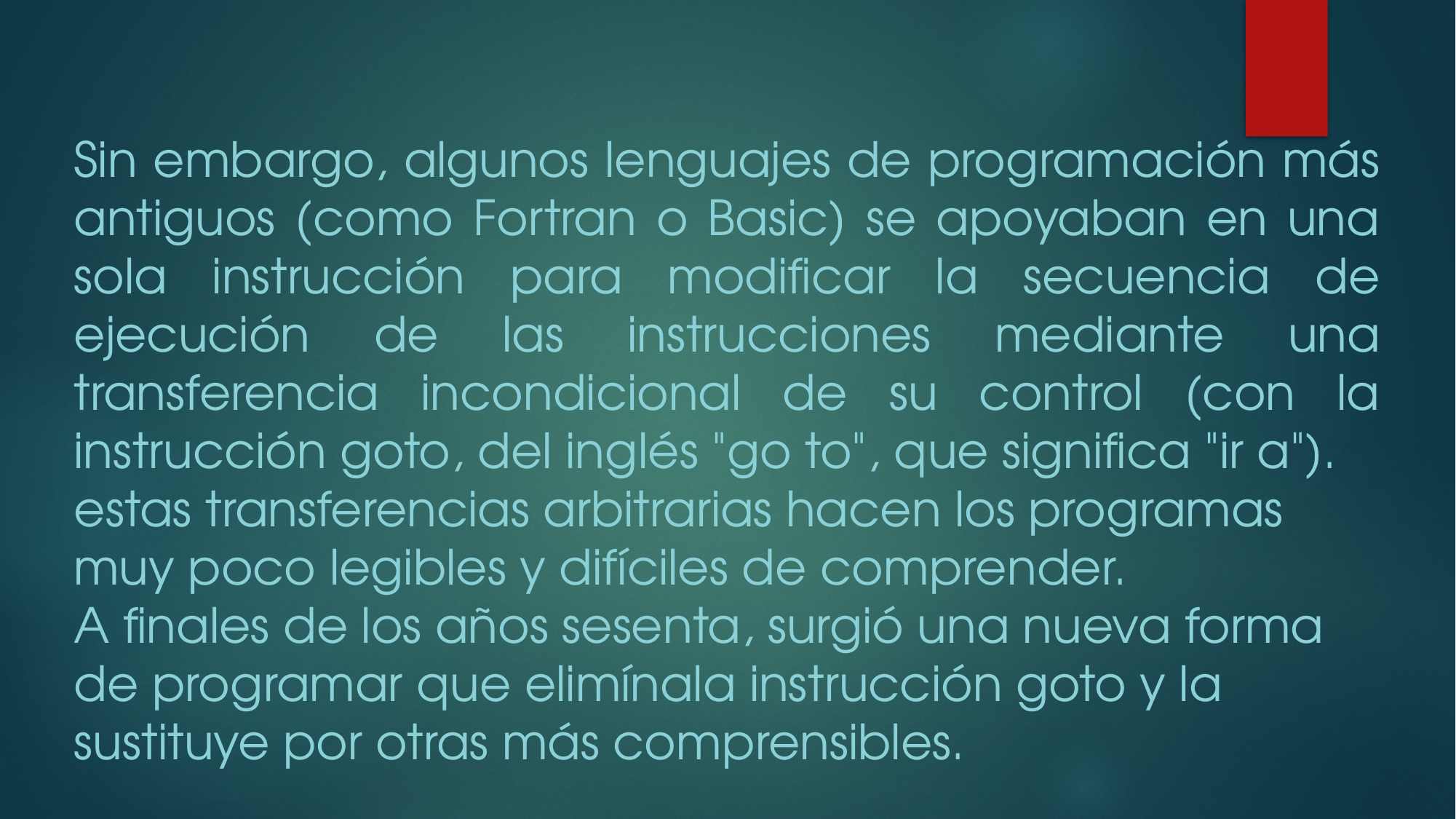

Sin embargo, algunos lenguajes de programación más antiguos (como Fortran o Basic) se apoyaban en una sola instrucción para modificar la secuencia de ejecución de las instrucciones mediante una transferencia incondicional de su control (con la instrucción goto, del inglés "go to", que significa "ir a").
estas transferencias arbitrarias hacen los programas muy poco legibles y difíciles de comprender.
A finales de los años sesenta, surgió una nueva forma de programar que elimínala instrucción goto y la sustituye por otras más comprensibles.